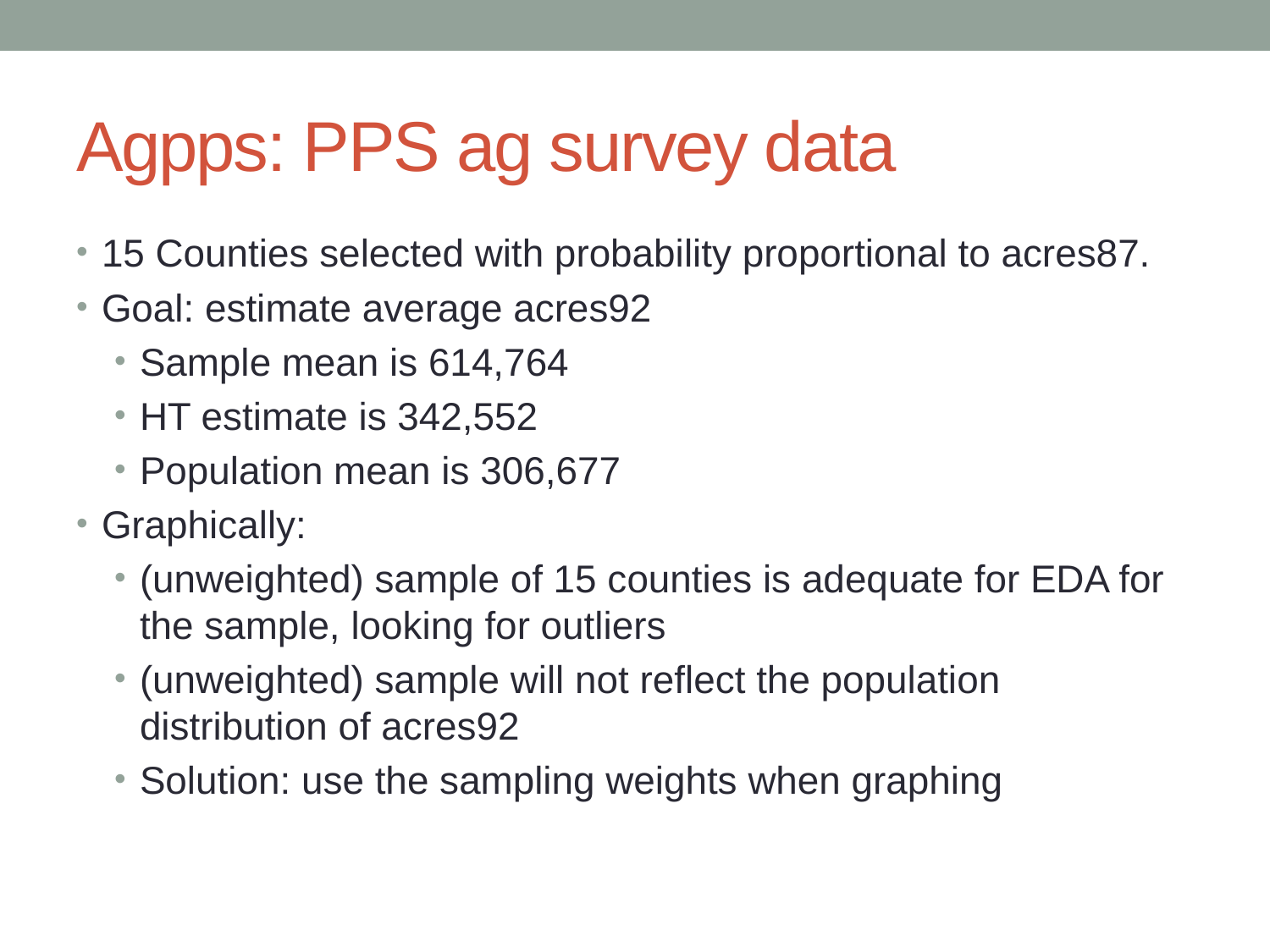

# Agpps: PPS ag survey data
15 Counties selected with probability proportional to acres87.
Goal: estimate average acres92
Sample mean is 614,764
HT estimate is 342,552
Population mean is 306,677
Graphically:
(unweighted) sample of 15 counties is adequate for EDA for the sample, looking for outliers
(unweighted) sample will not reflect the population distribution of acres92
Solution: use the sampling weights when graphing